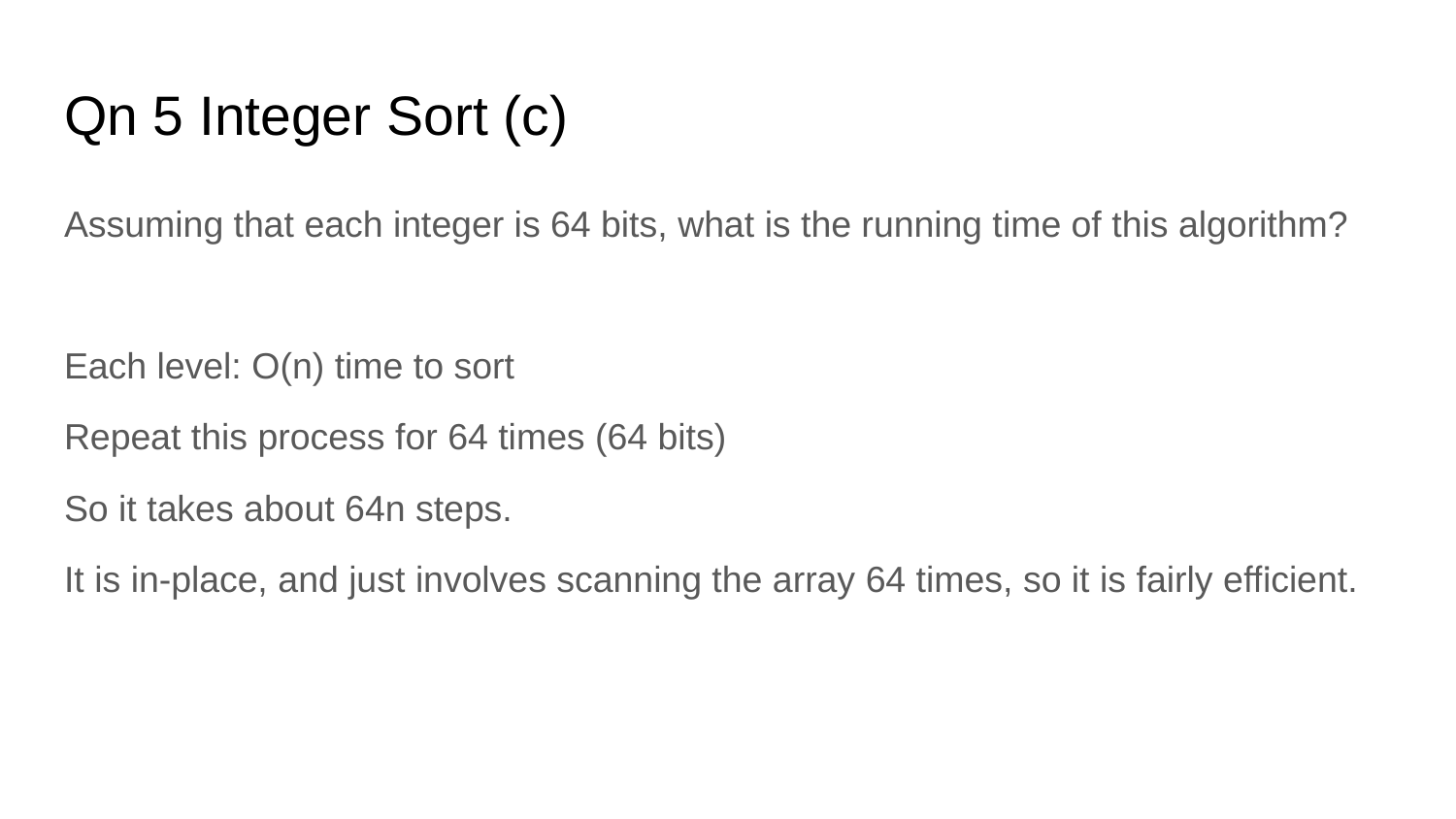

# Qn 5 Integer Sort (c)
Assuming that each integer is 64 bits, what is the running time of this algorithm?

Each level: O(n) time to sort
Repeat this process for 64 times (64 bits)
So it takes about 64n steps.
It is in-place, and just involves scanning the array 64 times, so it is fairly eﬃcient.